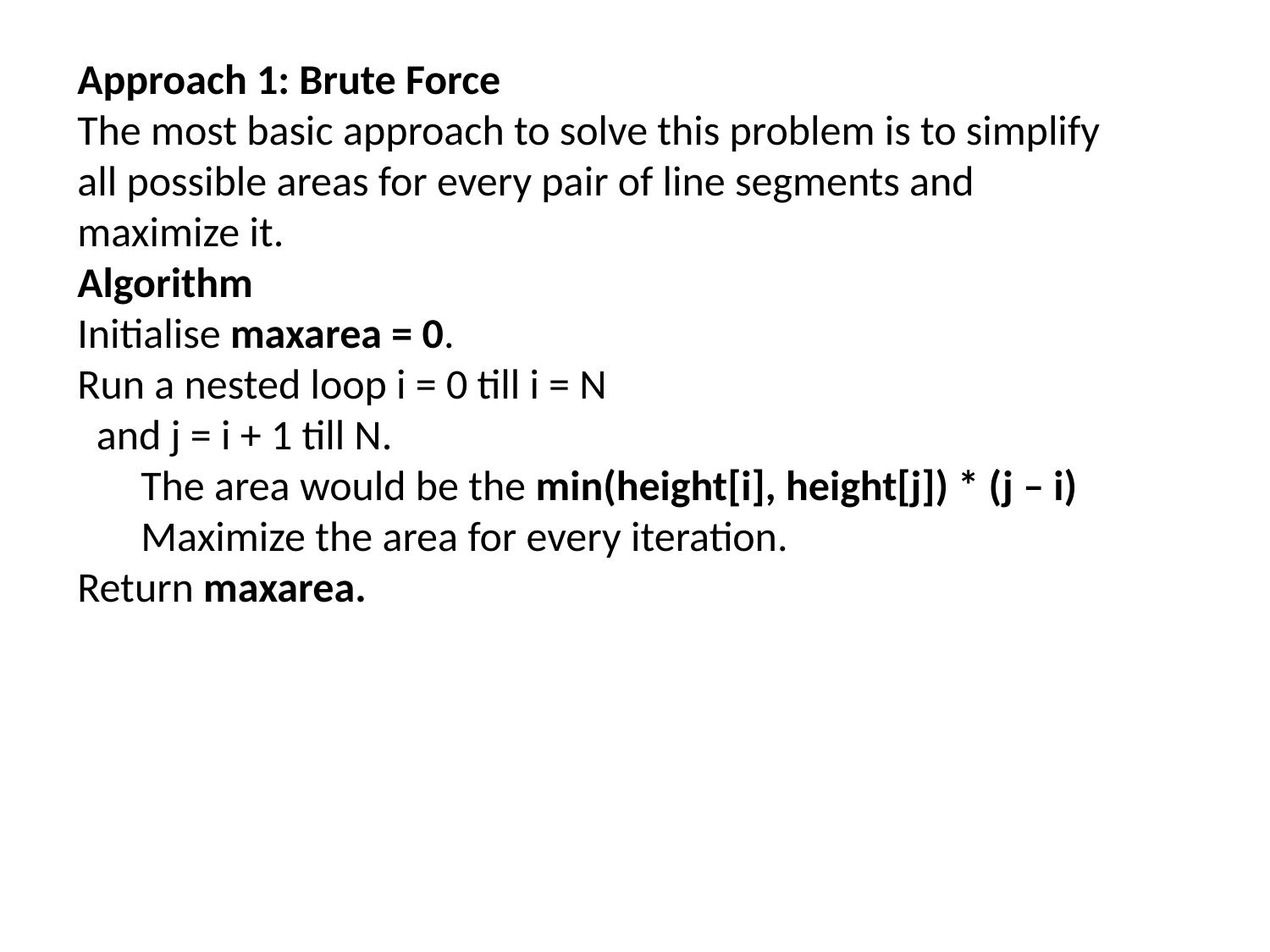

Approach 1: Brute Force
The most basic approach to solve this problem is to simplify all possible areas for every pair of line segments and maximize it.
Algorithm
Initialise maxarea = 0.
Run a nested loop i = 0 till i = N
  and j = i + 1 till N.
The area would be the min(height[i], height[j]) * (j – i)
Maximize the area for every iteration.
Return maxarea.